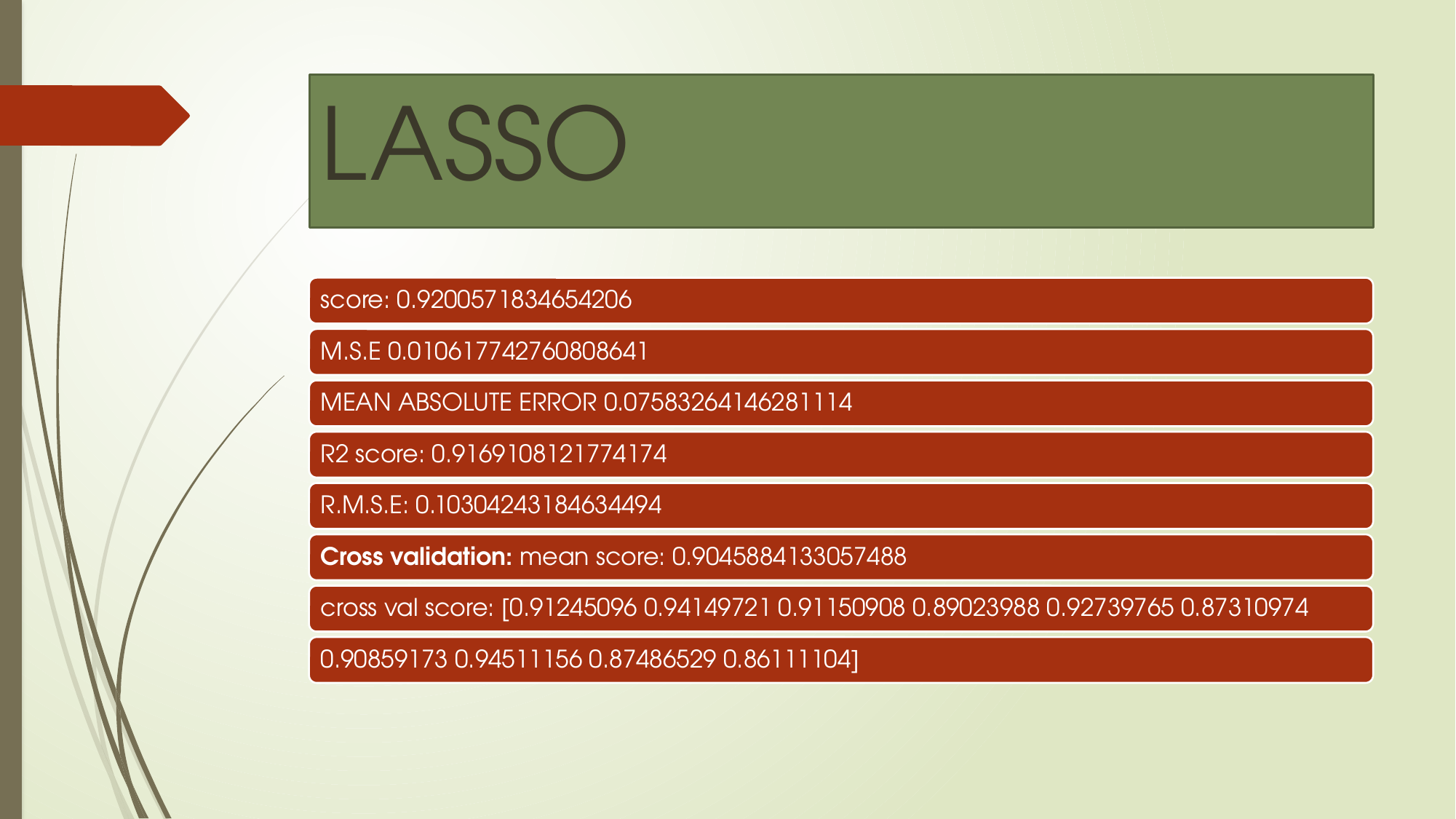

# LASSO
score: 0.9200571834654206
M.S.E 0.010617742760808641
MEAN ABSOLUTE ERROR 0.07583264146281114
R2 score: 0.9169108121774174
R.M.S.E: 0.10304243184634494
Cross validation: mean score: 0.9045884133057488
cross val score: [0.91245096 0.94149721 0.91150908 0.89023988 0.92739765 0.87310974
0.90859173 0.94511156 0.87486529 0.86111104]